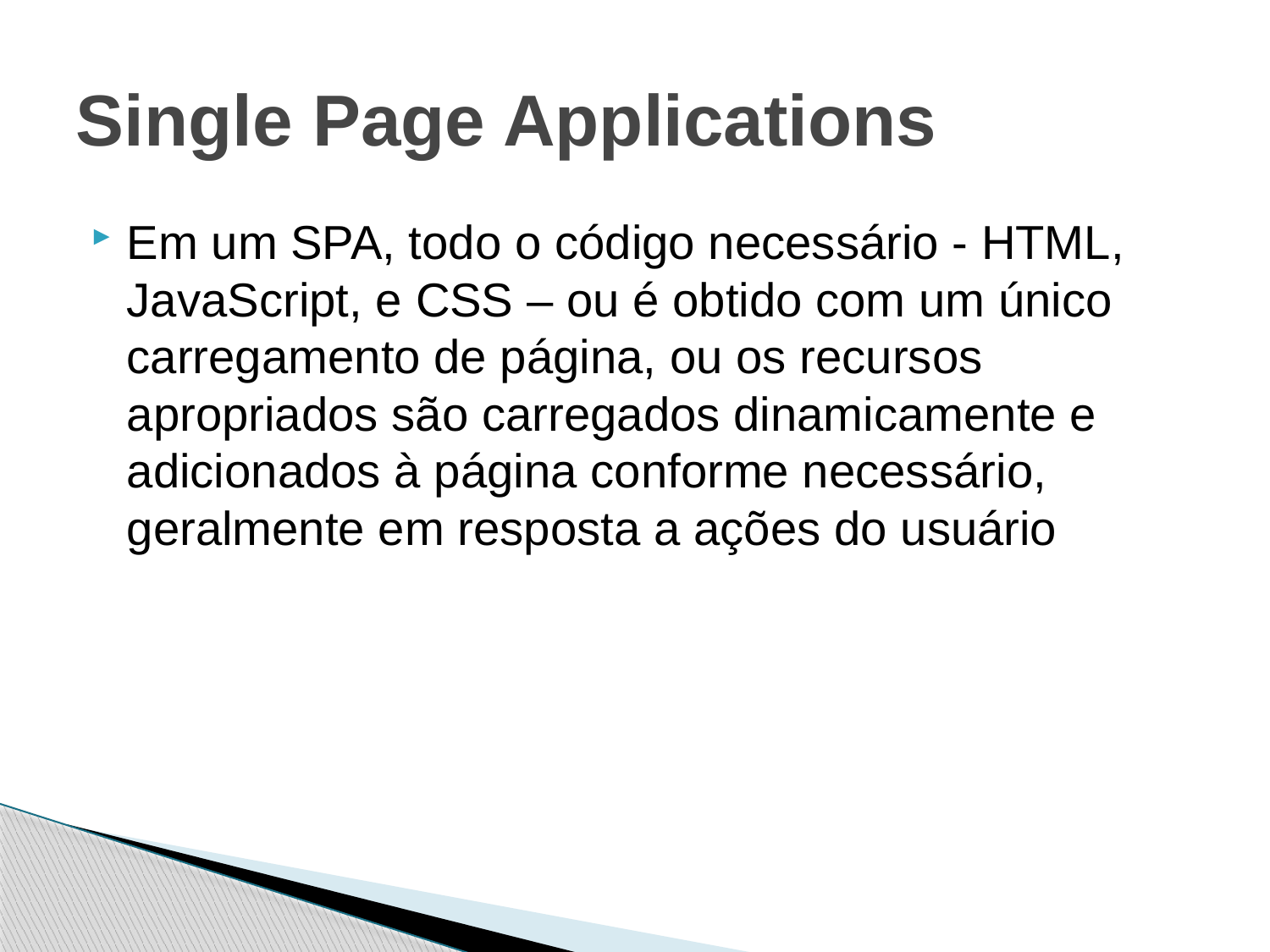

# Single Page Applications
Em um SPA, todo o código necessário - HTML, JavaScript, e CSS – ou é obtido com um único carregamento de página, ou os recursos apropriados são carregados dinamicamente e adicionados à página conforme necessário, geralmente em resposta a ações do usuário